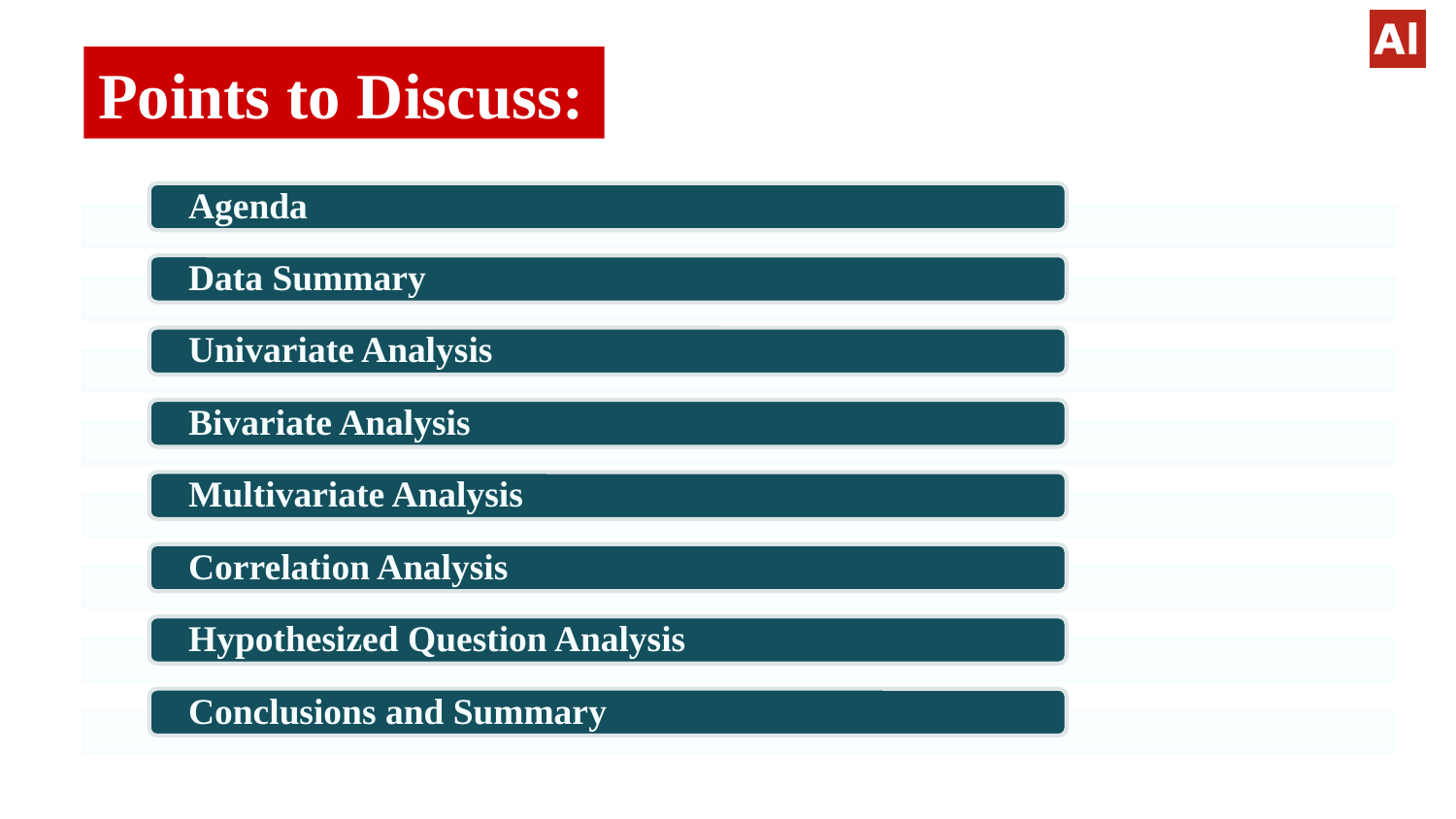

Points to Discuss:
Agenda
Data Summary

Univariate Analysis
Bivariate Analysis
Multivariate Analysis
Correlation Analysis
Hypothesized Question Analysis
Conclusions and Summary